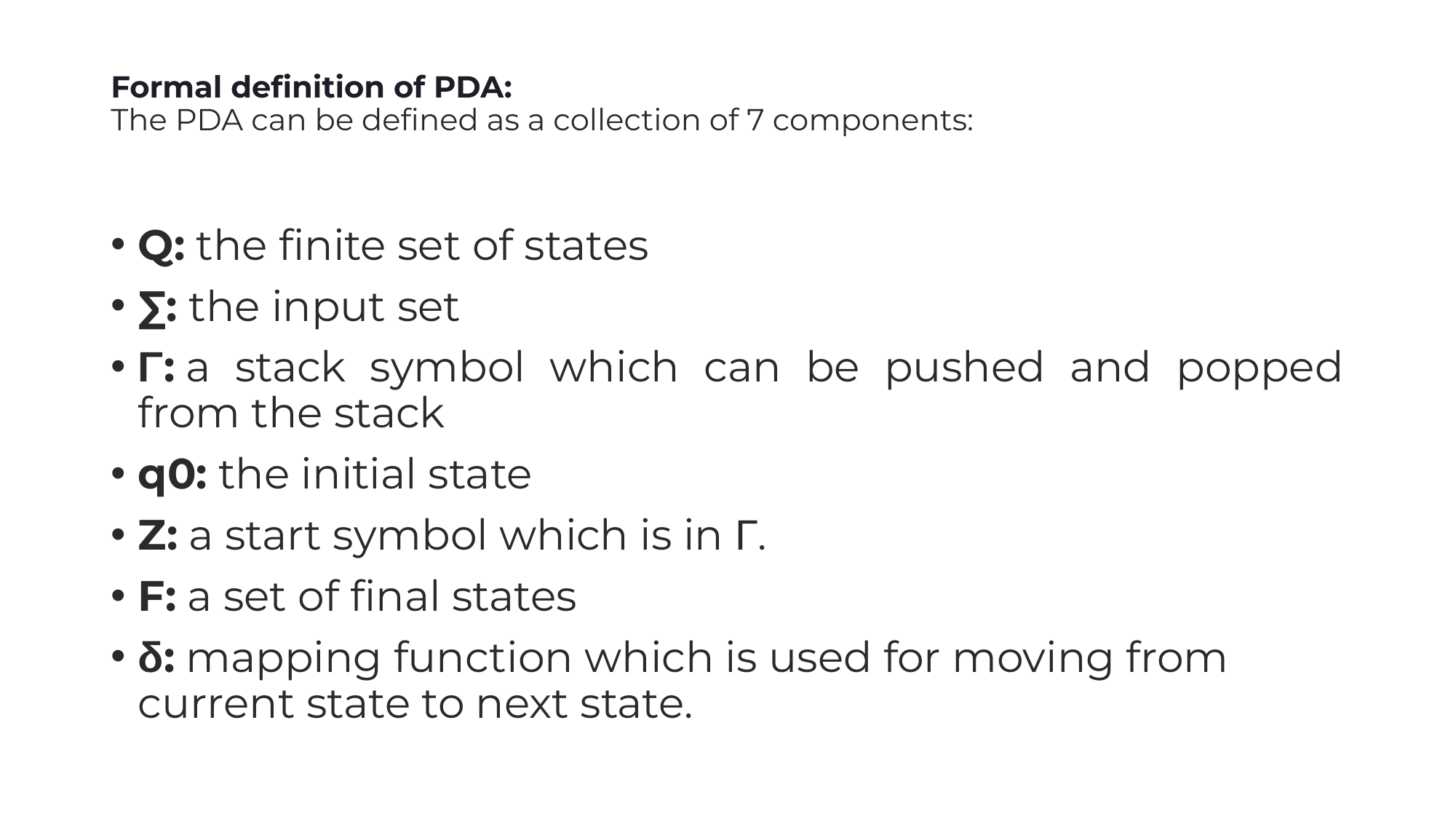

# Formal definition of PDA: The PDA can be defined as a collection of 7 components:
Q: the finite set of states
∑: the input set
Γ: a stack symbol which can be pushed and popped from the stack
q0: the initial state
Z: a start symbol which is in Γ.
F: a set of final states
δ: mapping function which is used for moving from current state to next state.